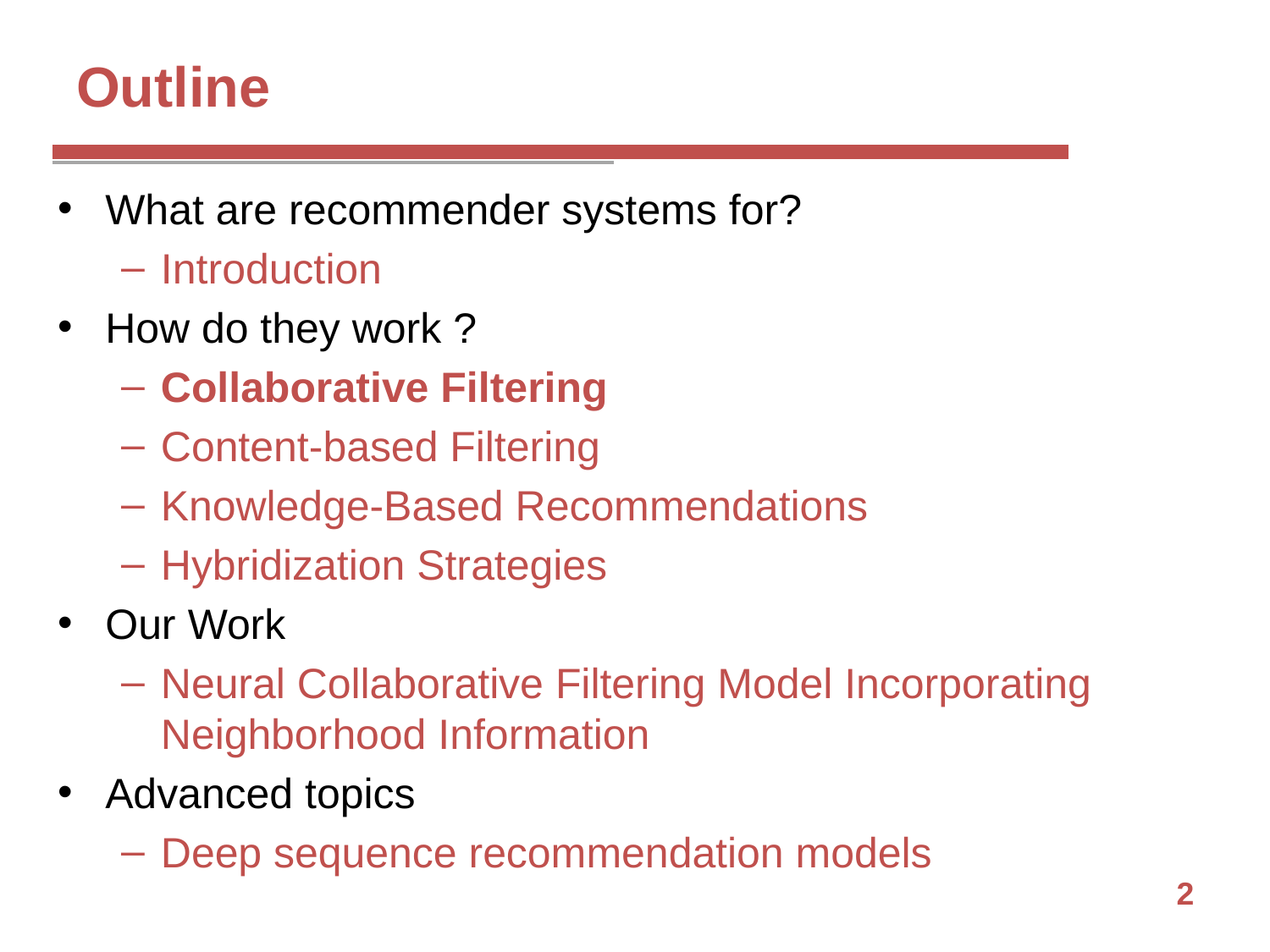

# Outline
What are recommender systems for?
Introduction
How do they work ?
Collaborative Filtering
Content-based Filtering
Knowledge-Based Recommendations
Hybridization Strategies
Our Work
Neural Collaborative Filtering Model Incorporating Neighborhood Information
Advanced topics
Deep sequence recommendation models